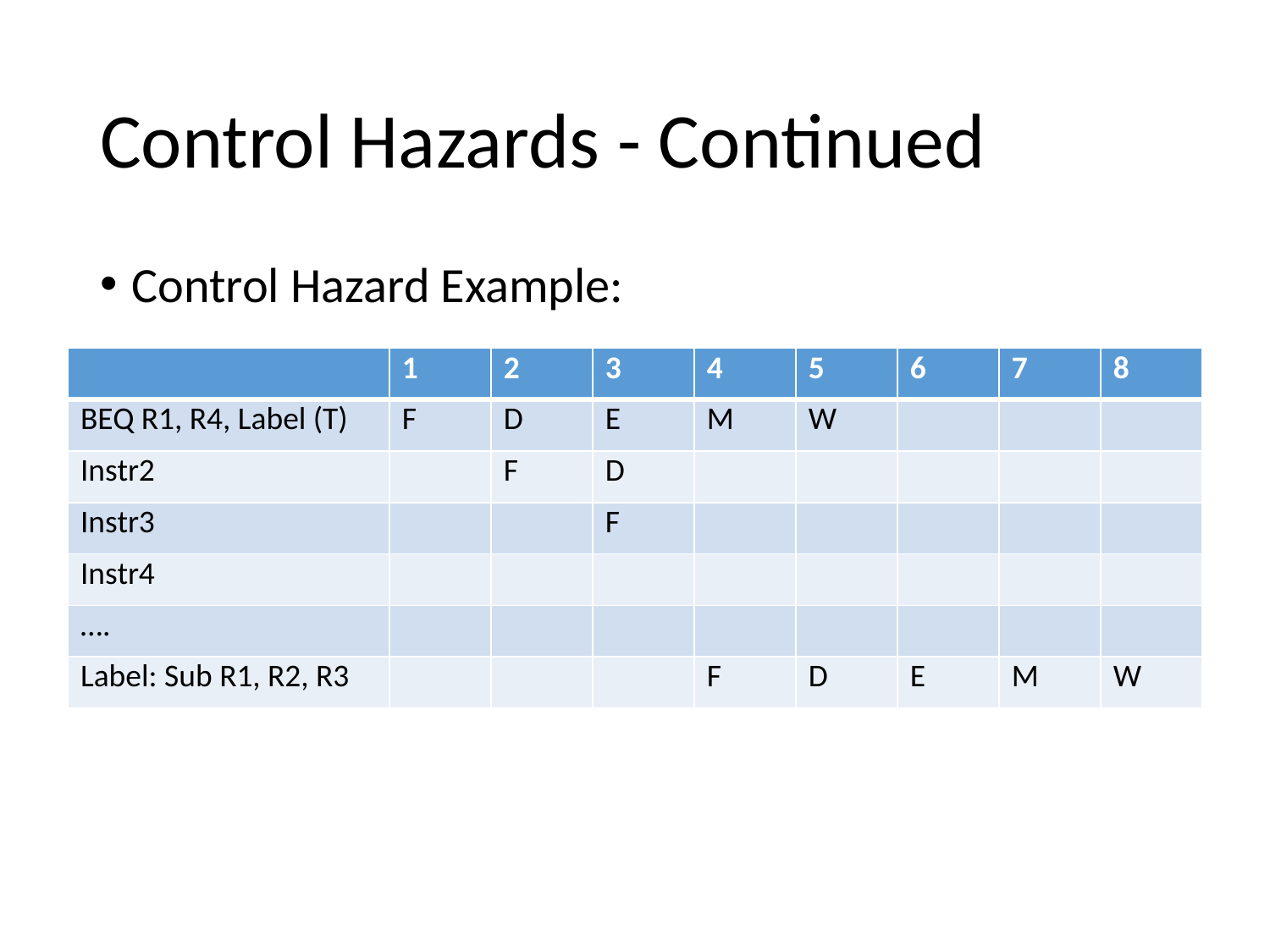

# Control Hazards - Continued
Control Hazard Example:
|  | 1 | 2 | 3 | 4 | 5 | 6 | 7 | 8 |
| --- | --- | --- | --- | --- | --- | --- | --- | --- |
| BEQ R1, R4, Label (T) | F | D | E | M | W |  |  |  |
| Instr2 |  | F | D |  |  |  |  |  |
| Instr3 |  |  | F |  |  |  |  |  |
| Instr4 |  |  |  |  |  |  |  |  |
| …. |  |  |  |  |  |  |  |  |
| Label: Sub R1, R2, R3 |  |  |  | F | D | E | M | W |